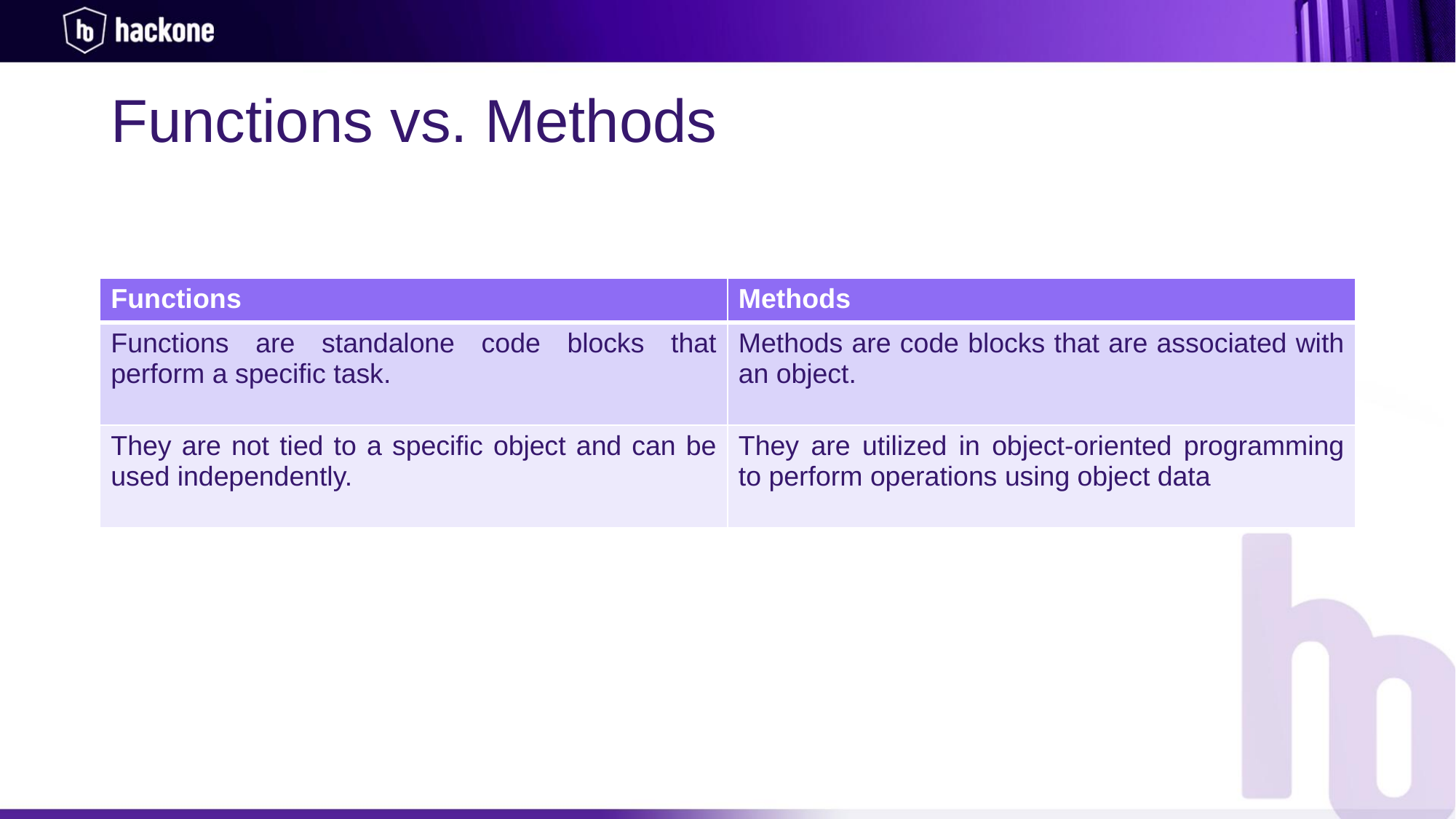

# Functions vs. Methods
| Functions | Methods |
| --- | --- |
| Functions are standalone code blocks that perform a specific task. | Methods are code blocks that are associated with an object. |
| They are not tied to a specific object and can be used independently. | They are utilized in object-oriented programming to perform operations using object data |